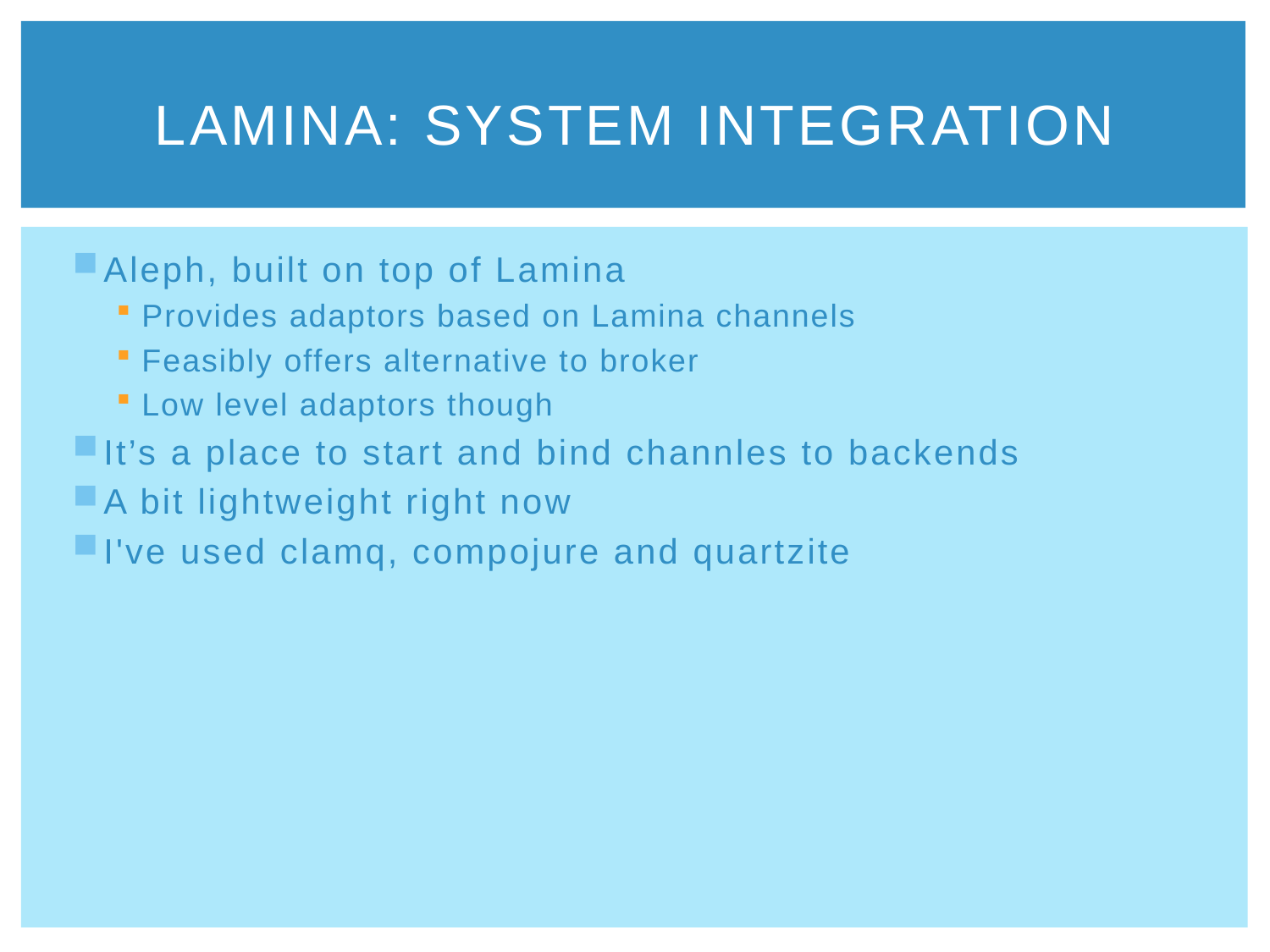

# Lamina: System integration
Aleph, built on top of Lamina
Provides adaptors based on Lamina channels
Feasibly offers alternative to broker
Low level adaptors though
It’s a place to start and bind channles to backends
A bit lightweight right now
I've used clamq, compojure and quartzite